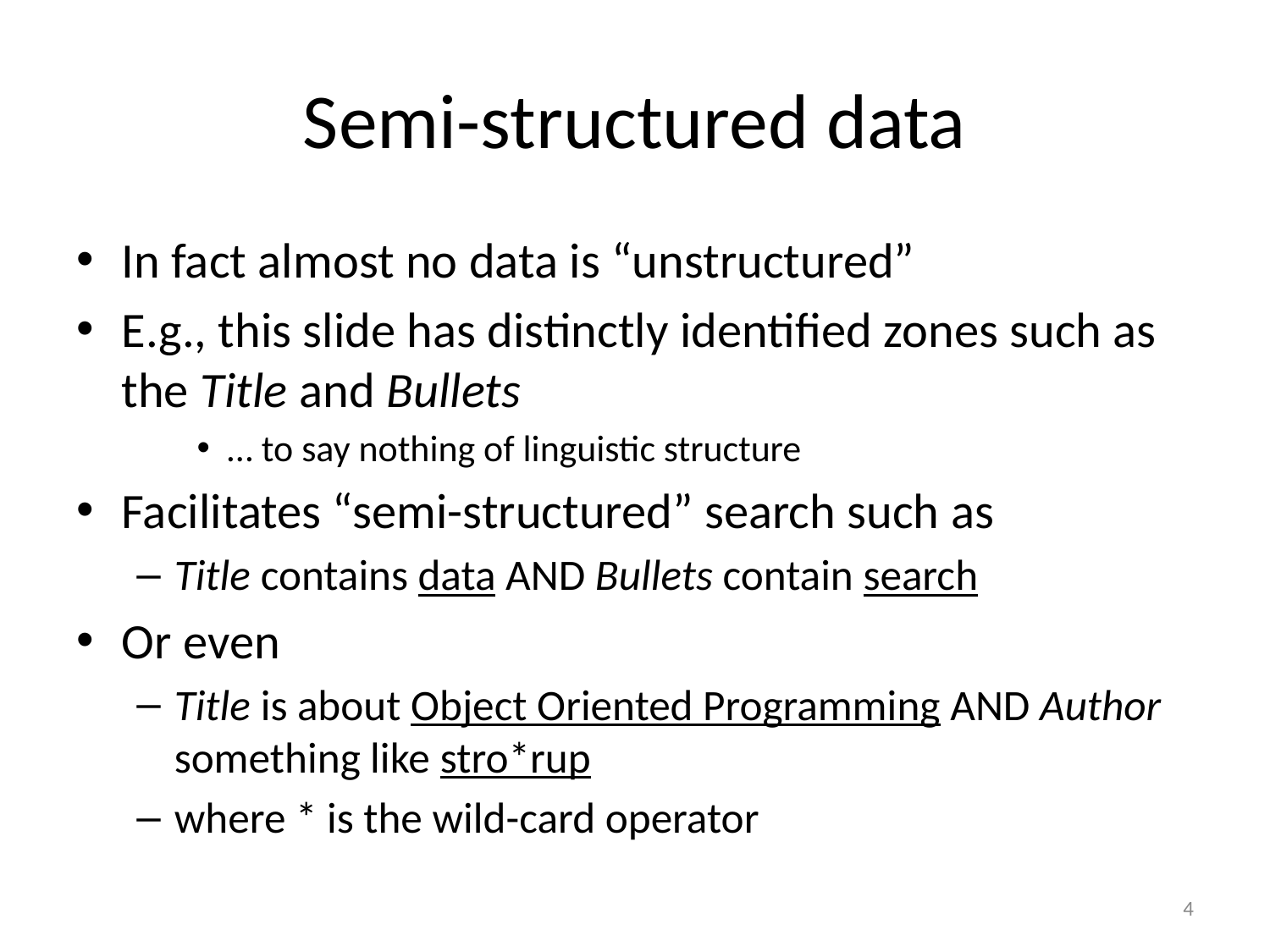

# Semi-structured data
In fact almost no data is “unstructured”
E.g., this slide has distinctly identified zones such as the Title and Bullets
… to say nothing of linguistic structure
Facilitates “semi-structured” search such as
Title contains data AND Bullets contain search
Or even
Title is about Object Oriented Programming AND Author  something like stro*rup
where * is the wild-card operator

4